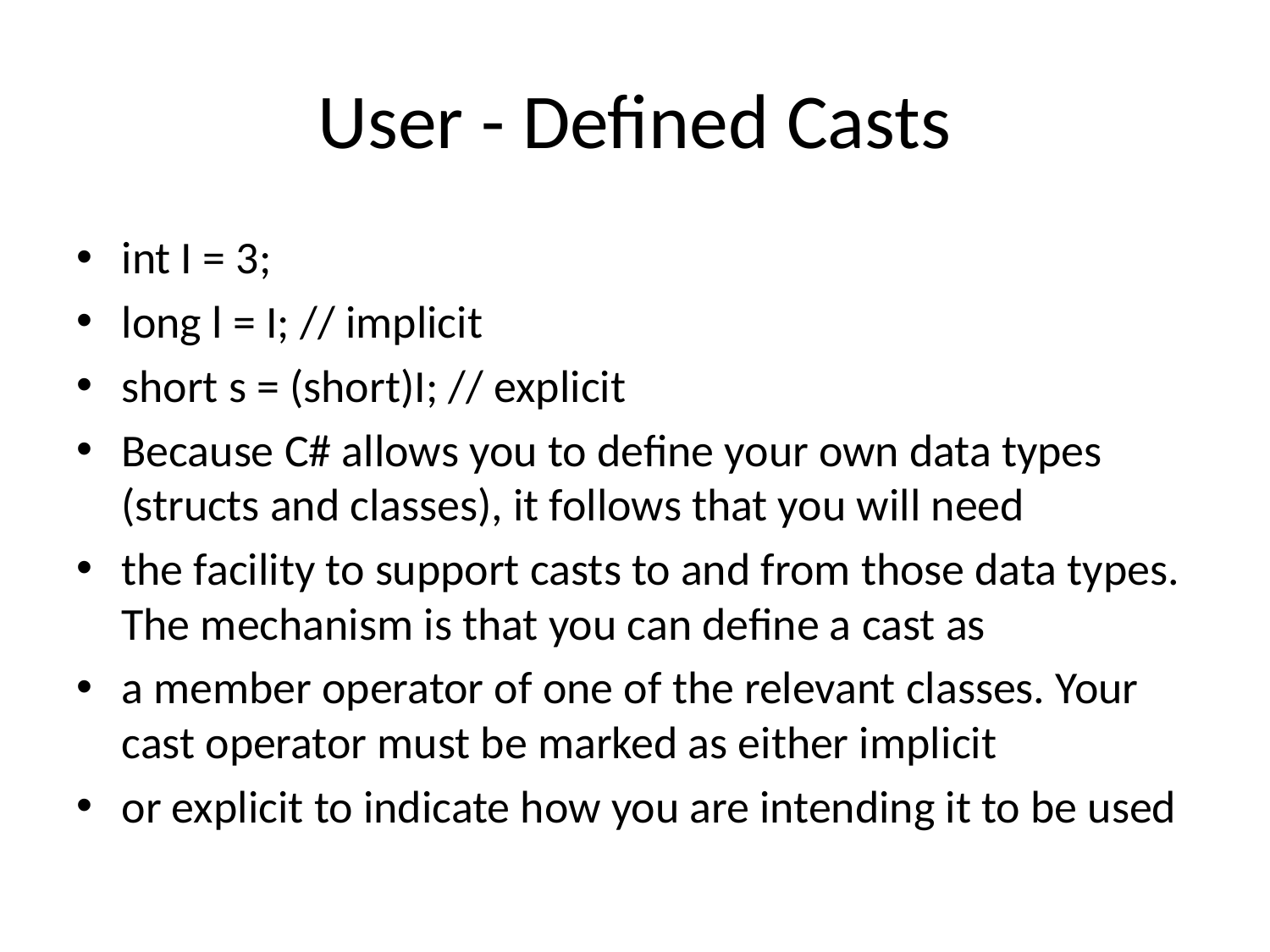

# User - Defined Casts
int I = 3;
long l = I; // implicit
short s = (short)I; // explicit
Because C# allows you to define your own data types (structs and classes), it follows that you will need
the facility to support casts to and from those data types. The mechanism is that you can define a cast as
a member operator of one of the relevant classes. Your cast operator must be marked as either implicit
or explicit to indicate how you are intending it to be used